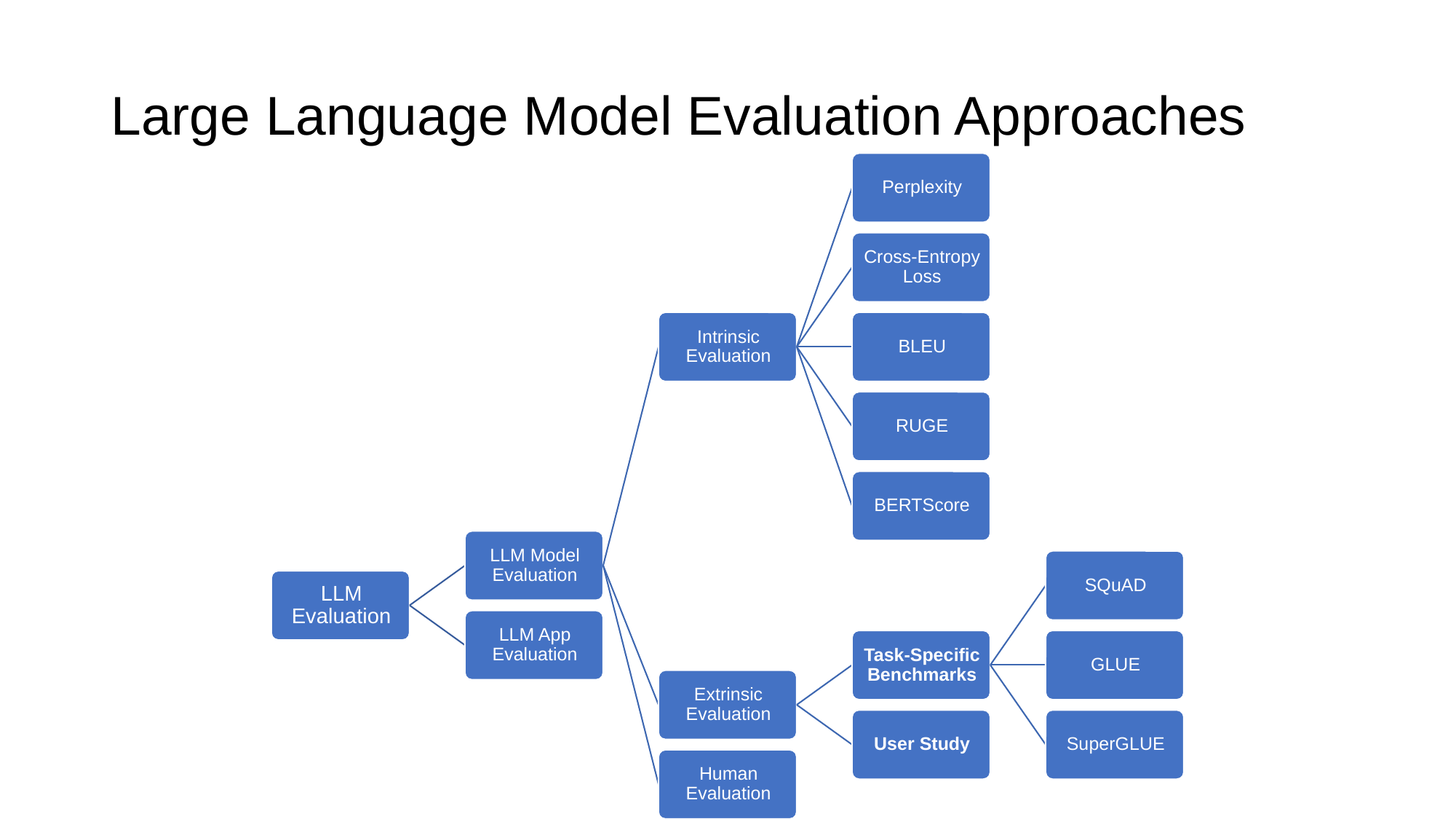

# Large Language Model Evaluation Approaches
LLM Evaluation

LLM Model Evaluation

Intrinsic Evaluation

Perplexity

Cross-Entropy Loss

BLEU

RUGE

BERTScore

Extrinsic Evaluation

Task-Specific Benchmarks

SQuAD

GLUE

SuperGLUE

User Study

Human Evaluation

LLM App Evaluation